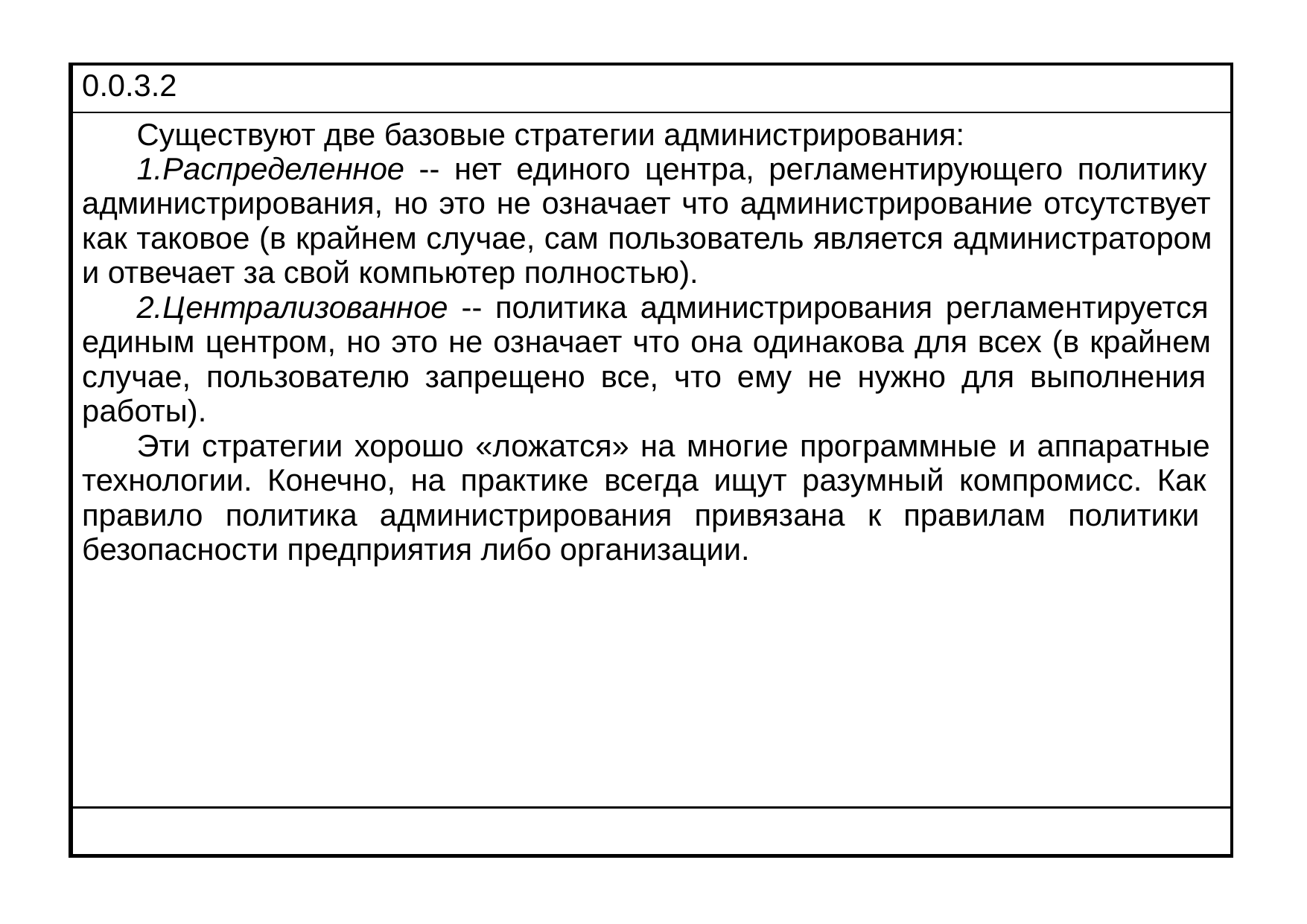

| 0.0.3.2 |
| --- |
| Существуют две базовые стратегии администрирования: Распределенное -- нет единого центра, регламентирующего политику администрирования, но это не означает что администрирование отсутствует как таковое (в крайнем случае, сам пользователь является администратором и отвечает за свой компьютер полностью). Централизованное -- политика администрирования регламентируется единым центром, но это не означает что она одинакова для всех (в крайнем случае, пользователю запрещено все, что ему не нужно для выполнения работы). Эти стратегии хорошо «ложатся» на многие программные и аппаратные технологии. Конечно, на практике всегда ищут разумный компромисс. Как правило политика администрирования привязана к правилам политики безопасности предприятия либо организации. |
|  |